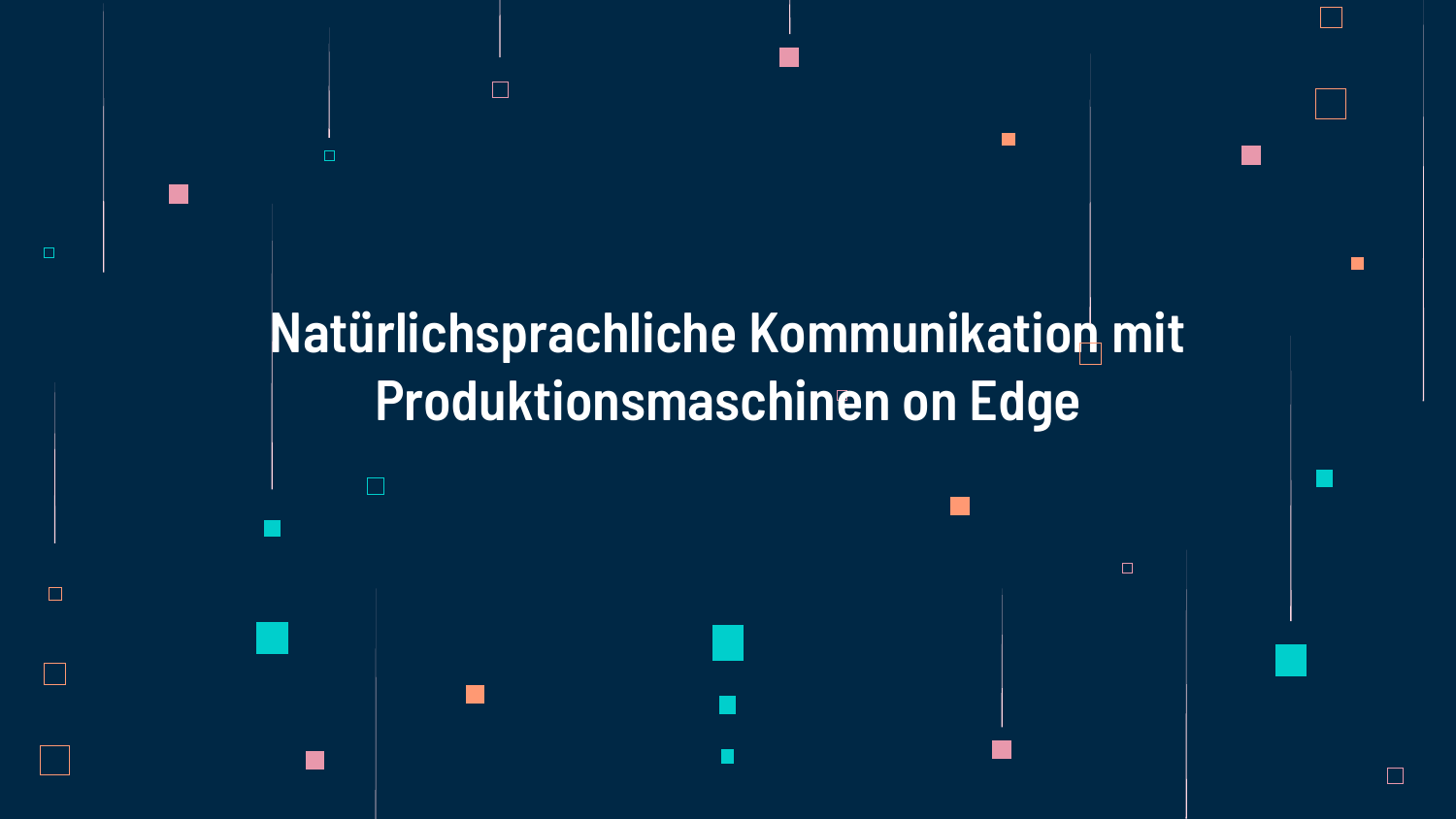

# Natürlichsprachliche Kommunikation mit Produktionsmaschinen on Edge